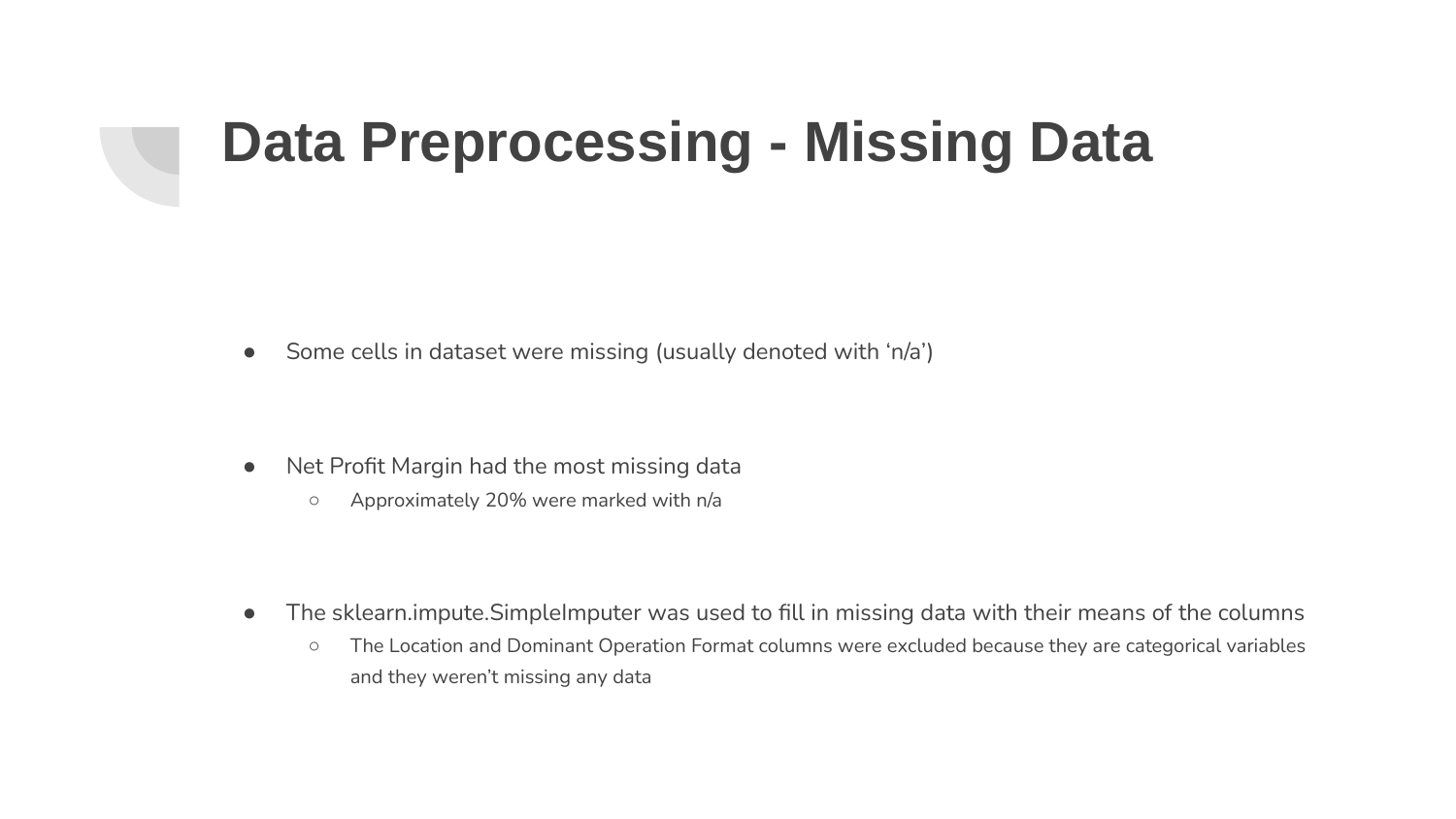

# Data Preprocessing - Missing Data
Some cells in dataset were missing (usually denoted with ‘n/a’)

Net Profit Margin had the most missing data
Approximately 20% were marked with n/a

The sklearn.impute.SimpleImputer was used to fill in missing data with their means of the columns
The Location and Dominant Operation Format columns were excluded because they are categorical variables and they weren’t missing any data